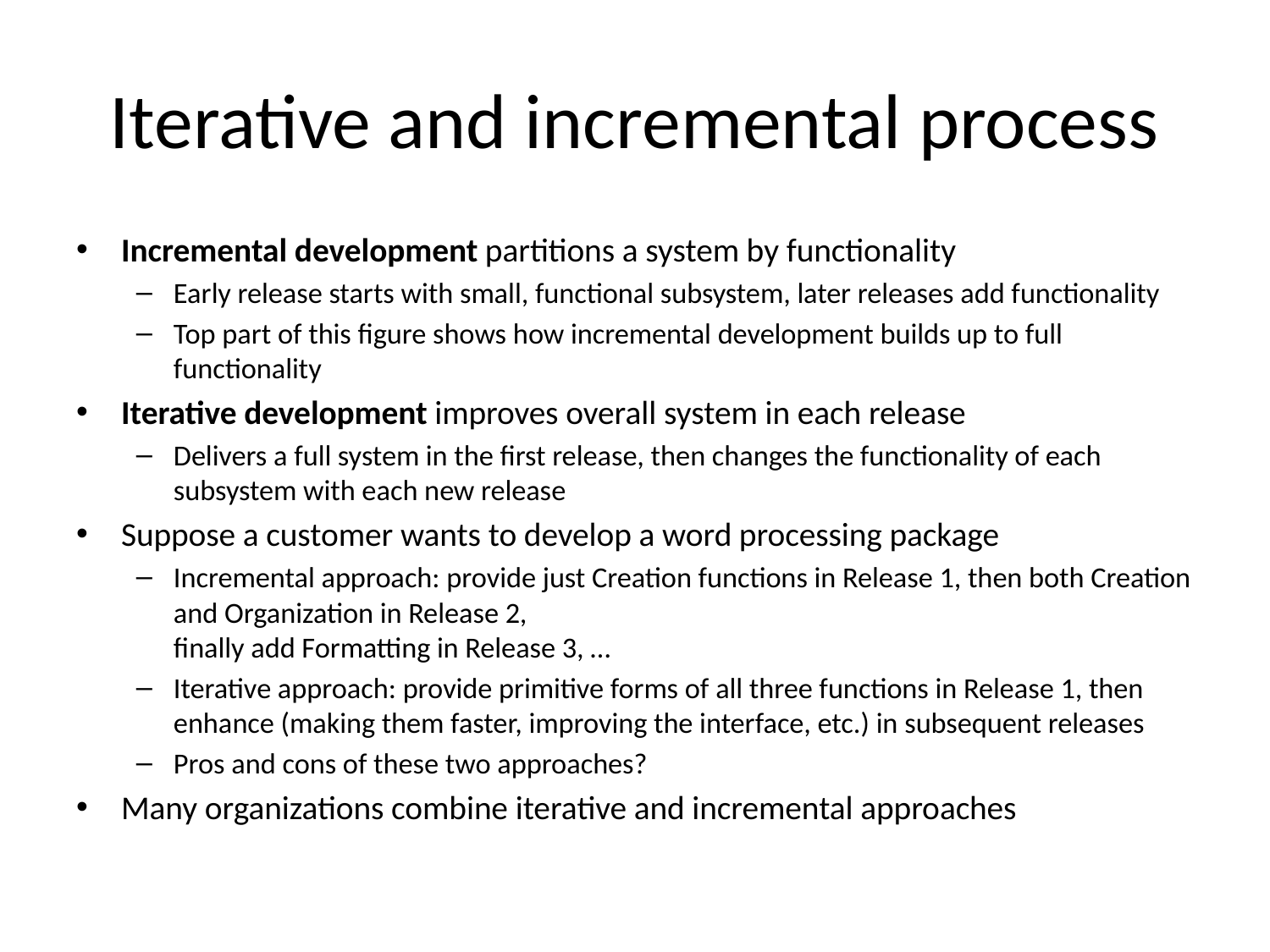

# Iterative and incremental process
Incremental development partitions a system by functionality
Early release starts with small, functional subsystem, later releases add functionality
Top part of this figure shows how incremental development builds up to full functionality
Iterative development improves overall system in each release
Delivers a full system in the first release, then changes the functionality of each subsystem with each new release
Suppose a customer wants to develop a word processing package
Incremental approach: provide just Creation functions in Release 1, then both Creation and Organization in Release 2,
finally add Formatting in Release 3, …
Iterative approach: provide primitive forms of all three functions in Release 1, then enhance (making them faster, improving the interface, etc.) in subsequent releases
Pros and cons of these two approaches?
Many organizations combine iterative and incremental approaches